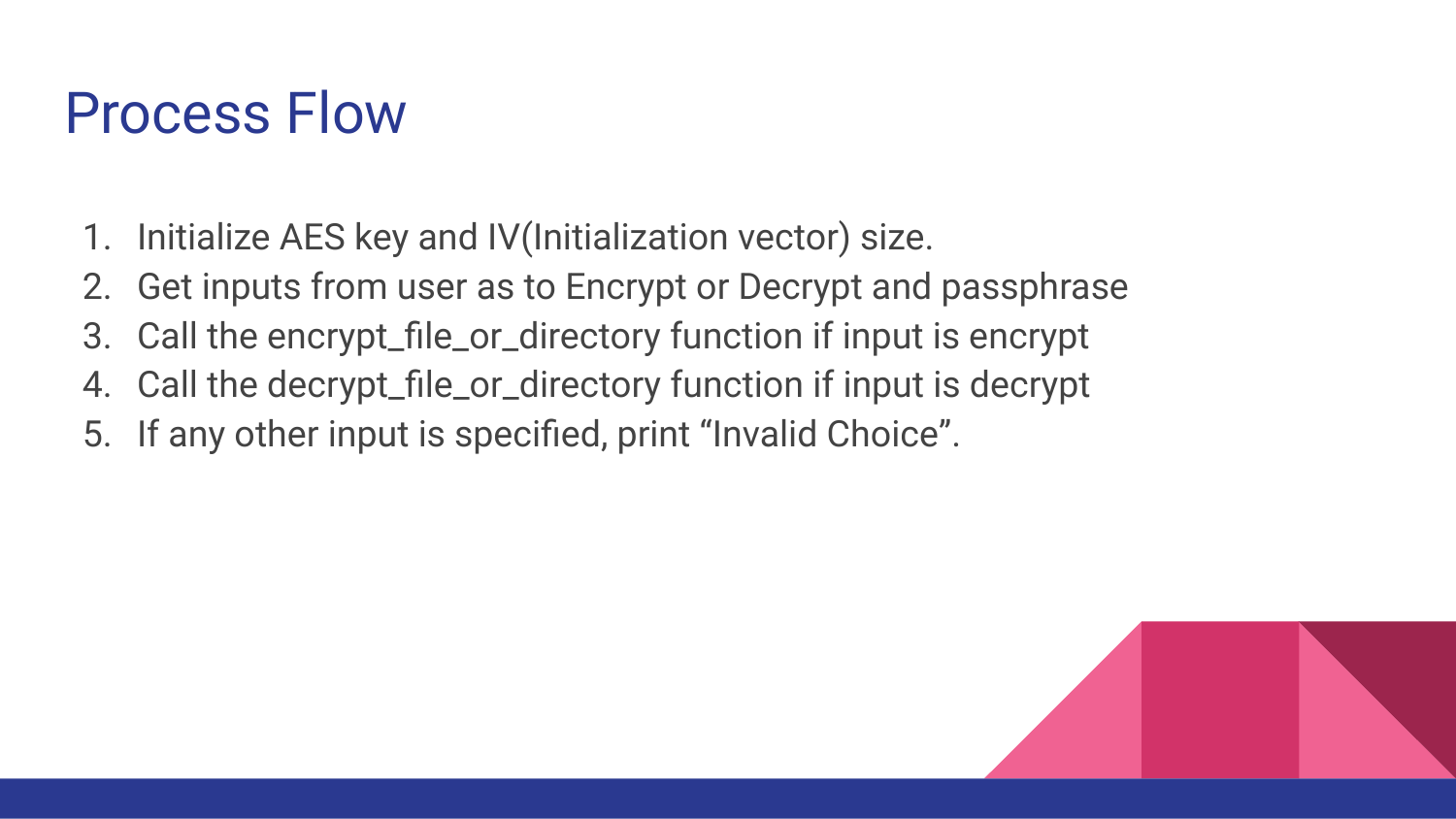

# Process Flow
Initialize AES key and IV(Initialization vector) size.
Get inputs from user as to Encrypt or Decrypt and passphrase
Call the encrypt_file_or_directory function if input is encrypt
Call the decrypt_file_or_directory function if input is decrypt
If any other input is specified, print “Invalid Choice”.